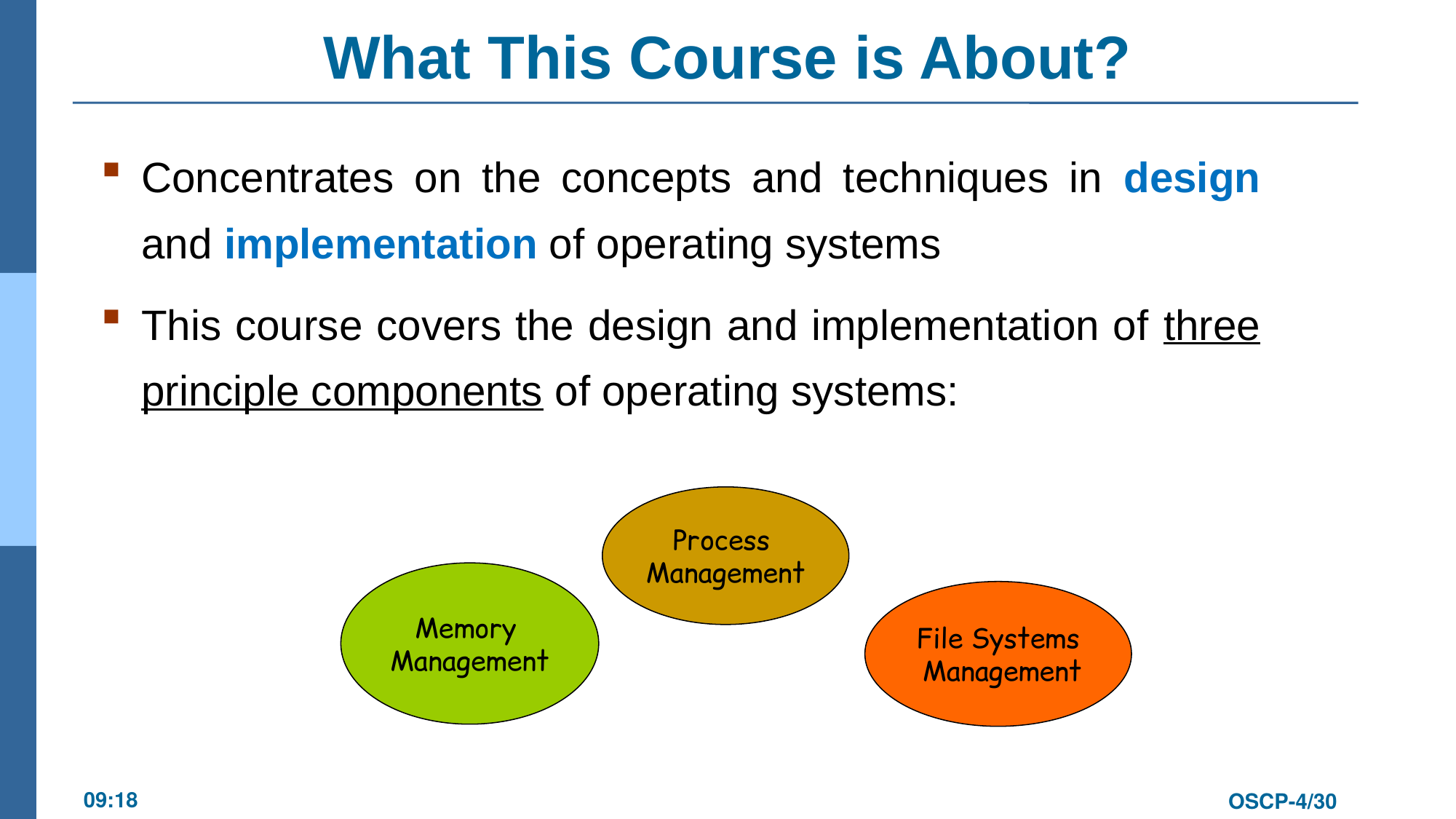

# What This Course is About?
Concentrates on the concepts and techniques in design and implementation of operating systems
This course covers the design and implementation of three principle components of operating systems:

Process
Management
Memory
Management
File Systems
 Management